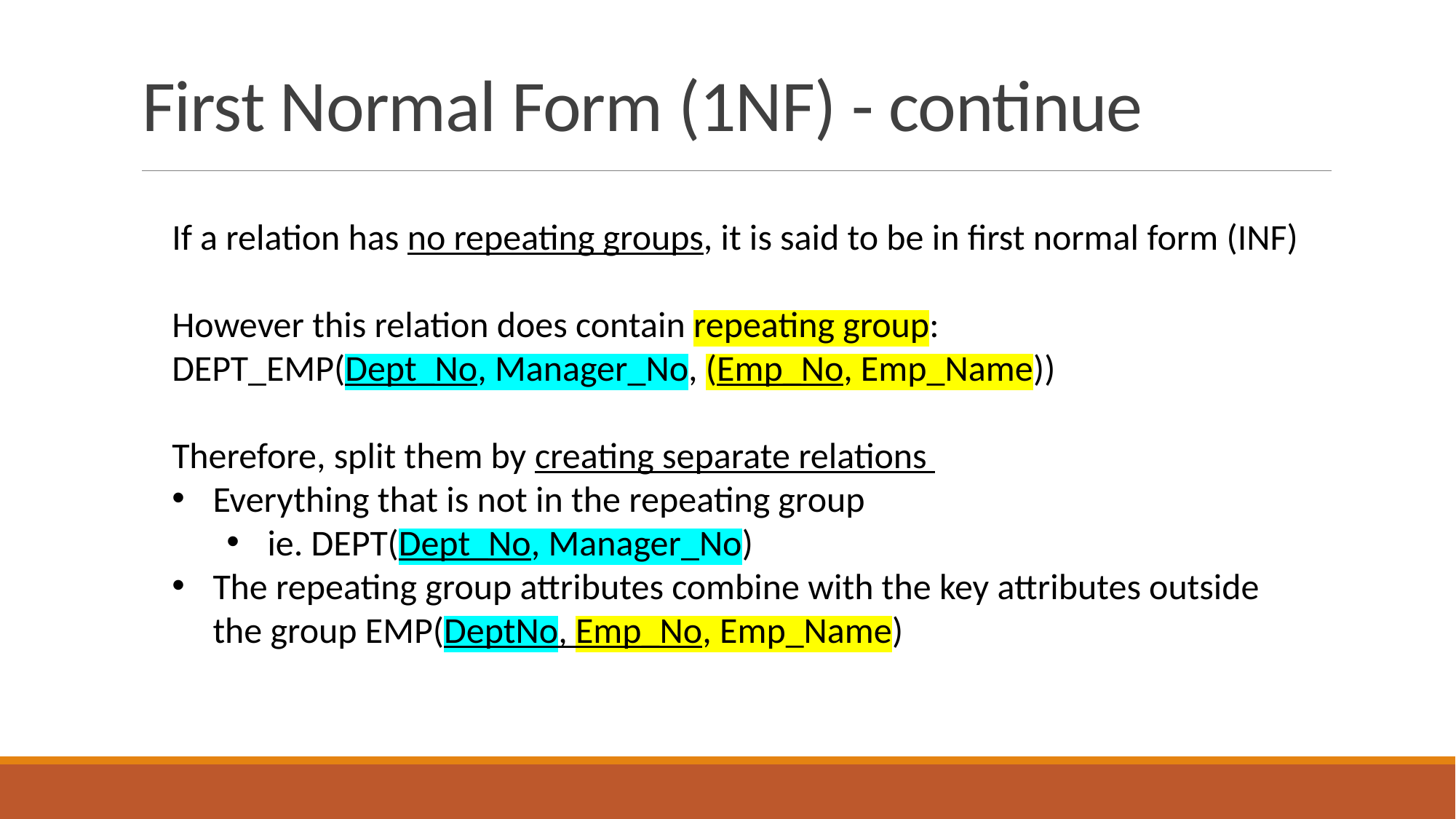

# First Normal Form (1NF) - continue
If a relation has no repeating groups, it is said to be in first normal form (INF)

However this relation does contain repeating group:
DEPT_EMP(Dept_No, Manager_No, (Emp_No, Emp_Name))

Therefore, split them by creating separate relations
Everything that is not in the repeating group
ie. DEPT(Dept_No, Manager_No)
The repeating group attributes combine with the key attributes outside the group EMP(DeptNo, Emp_No, Emp_Name)